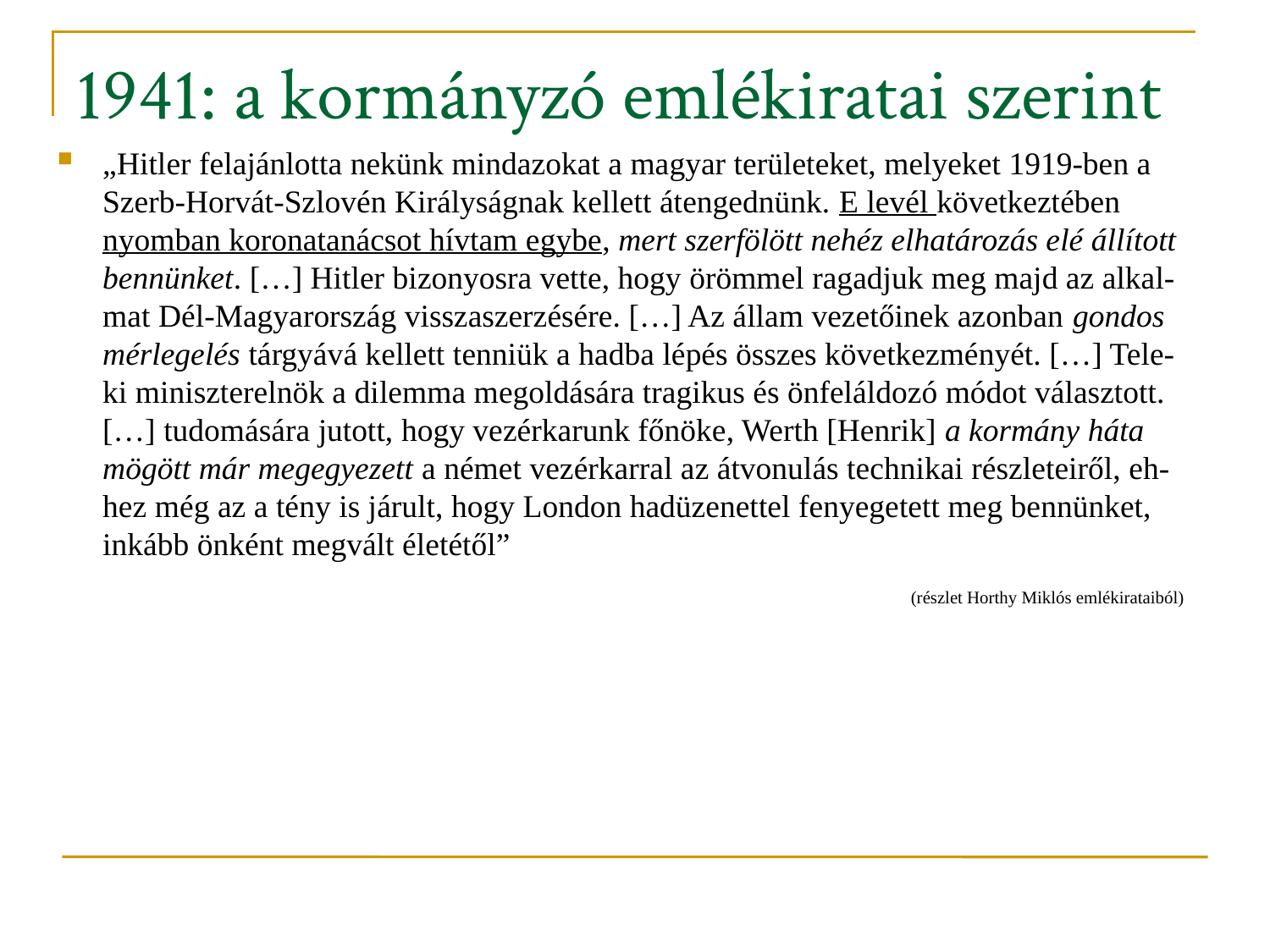

1941: a kormányzó emlékiratai szerint
„Hitler felajánlotta nekünk mindazokat a magyar területeket, melyeket 1919-ben a Szerb-Horvát-Szlovén Királyságnak kellett átengednünk. E levél következtében nyomban koronatanácsot hívtam egybe, mert szerfölött nehéz elhatározás elé állított bennünket. […] Hitler bizonyosra vette, hogy örömmel ragadjuk meg majd az alkal-mat Dél-Magyarország visszaszerzésére. […] Az állam vezetőinek azonban gondos mérlegelés tárgyává kellett tenniük a hadba lépés összes következményét. […] Tele-ki miniszterelnök a dilemma megoldására tragikus és önfeláldozó módot választott. […] tudomására jutott, hogy vezérkarunk főnöke, Werth [Henrik] a kormány háta mögött már megegyezett a német vezérkarral az átvonulás technikai részleteiről, eh-hez még az a tény is járult, hogy London hadüzenettel fenyegetett meg bennünket, inkább önként megvált életétől”
 (részlet Horthy Miklós emlékirataiból)